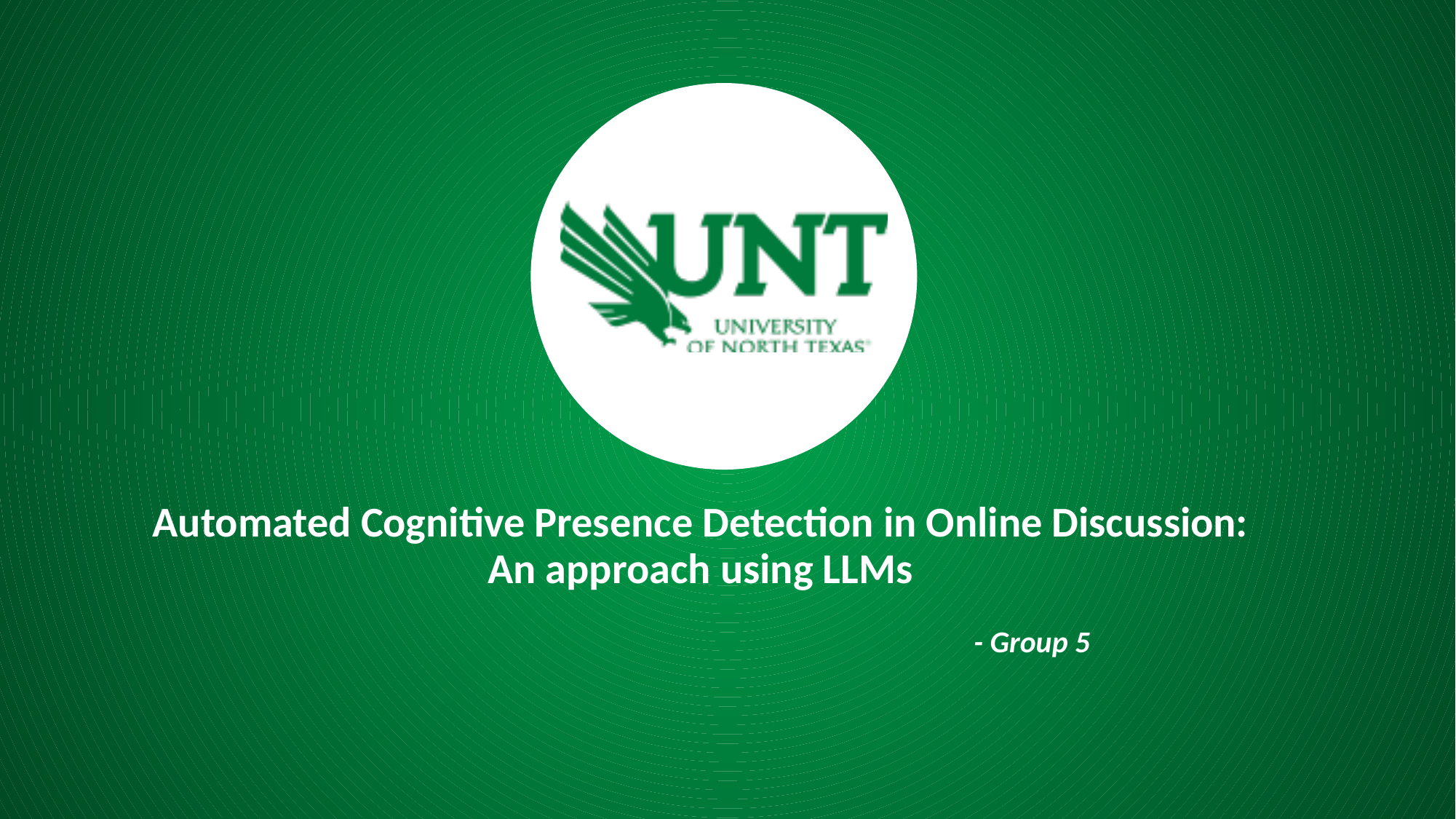

Automated Cognitive Presence Detection in Online Discussion: An approach using LLMs

- Group 5